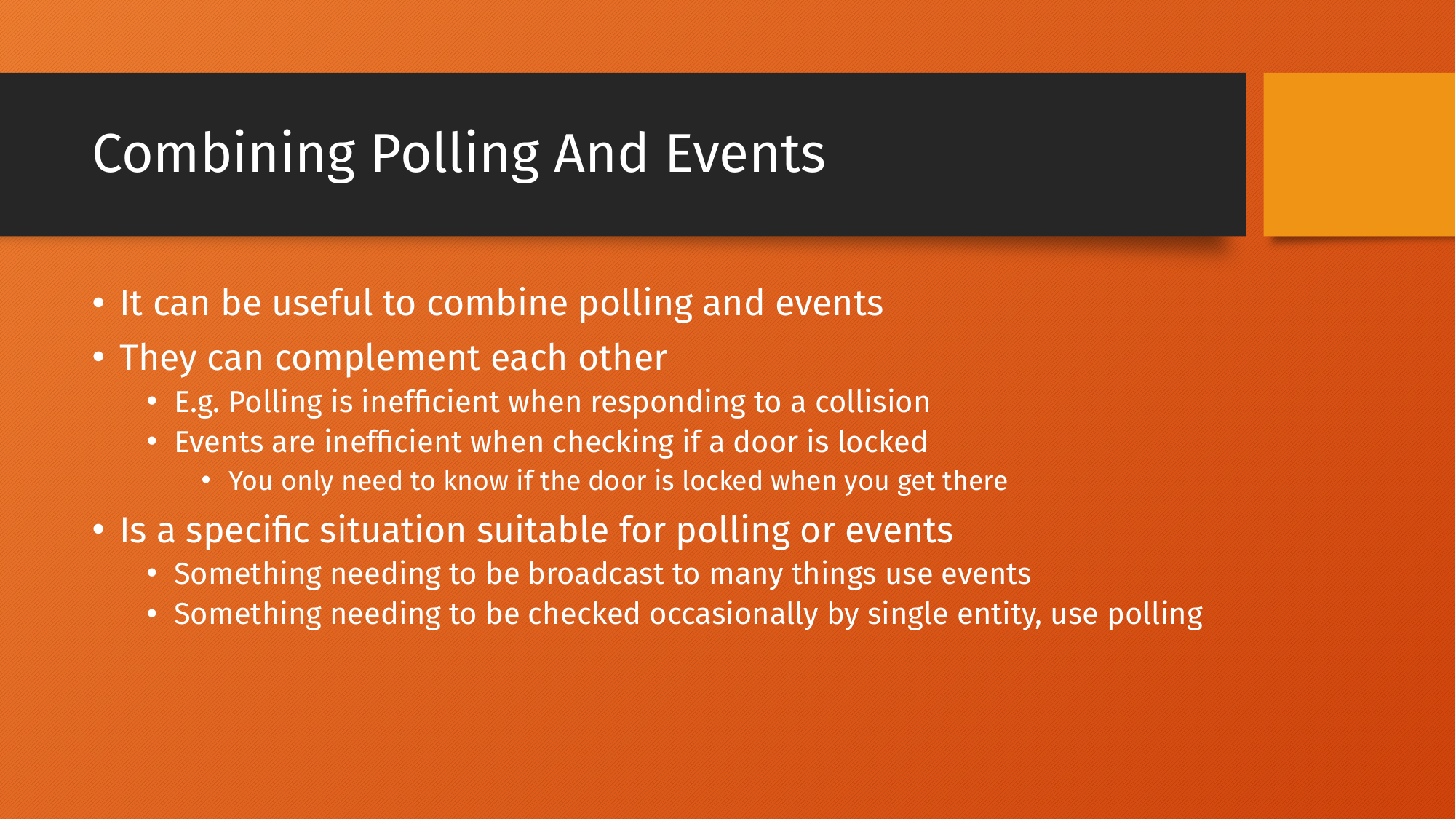

# Combining Polling And Events
It can be useful to combine polling and events
They can complement each other
E.g. Polling is inefficient when responding to a collision
Events are inefficient when checking if a door is locked
You only need to know if the door is locked when you get there
Is a specific situation suitable for polling or events
Something needing to be broadcast to many things use events
Something needing to be checked occasionally by single entity, use polling